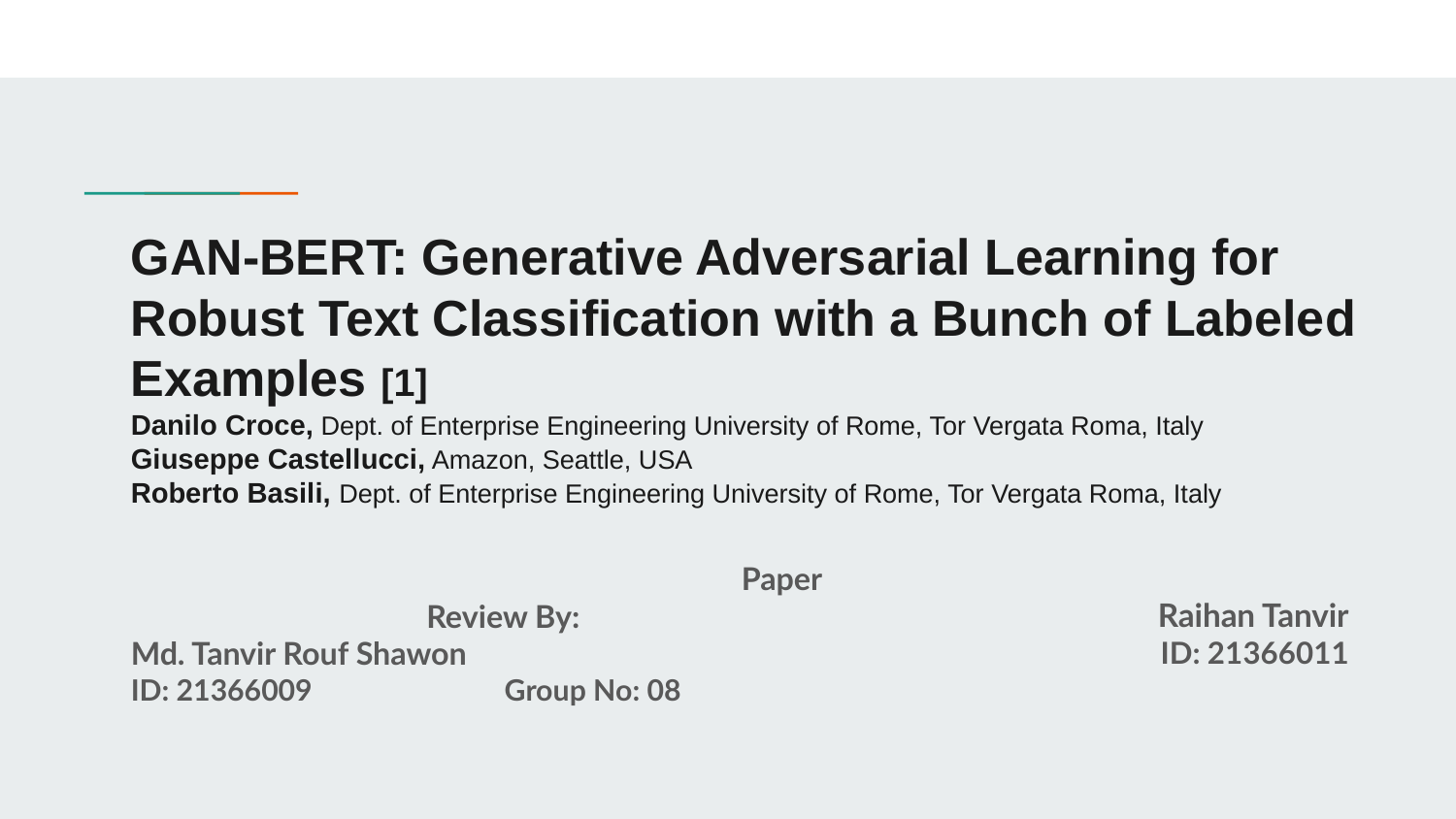

# GAN-BERT: Generative Adversarial Learning for Robust Text Classification with a Bunch of Labeled Examples [1] Danilo Croce, Dept. of Enterprise Engineering University of Rome, Tor Vergata Roma, Italy
Giuseppe Castellucci, Amazon, Seattle, USA
Roberto Basili, Dept. of Enterprise Engineering University of Rome, Tor Vergata Roma, Italy

                                                                          Paper Review By:
Md. Tanvir Rouf Shawon
ID: 21366009				             Group No: 08

Raihan Tanvir
ID: 21366011